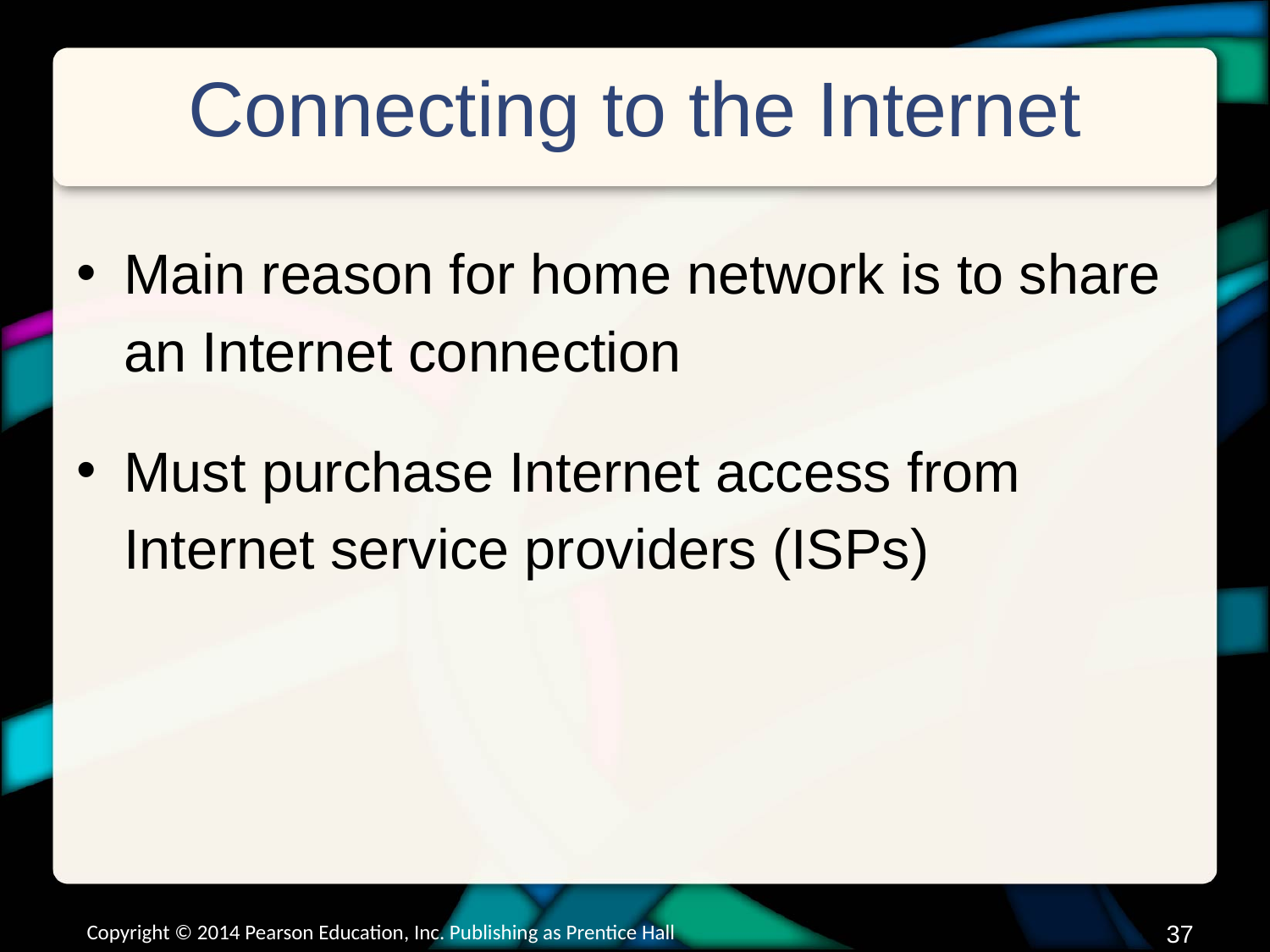

# Connecting to the Internet
Main reason for home network is to share an Internet connection
Must purchase Internet access from Internet service providers (ISPs)
Copyright © 2014 Pearson Education, Inc. Publishing as Prentice Hall
37